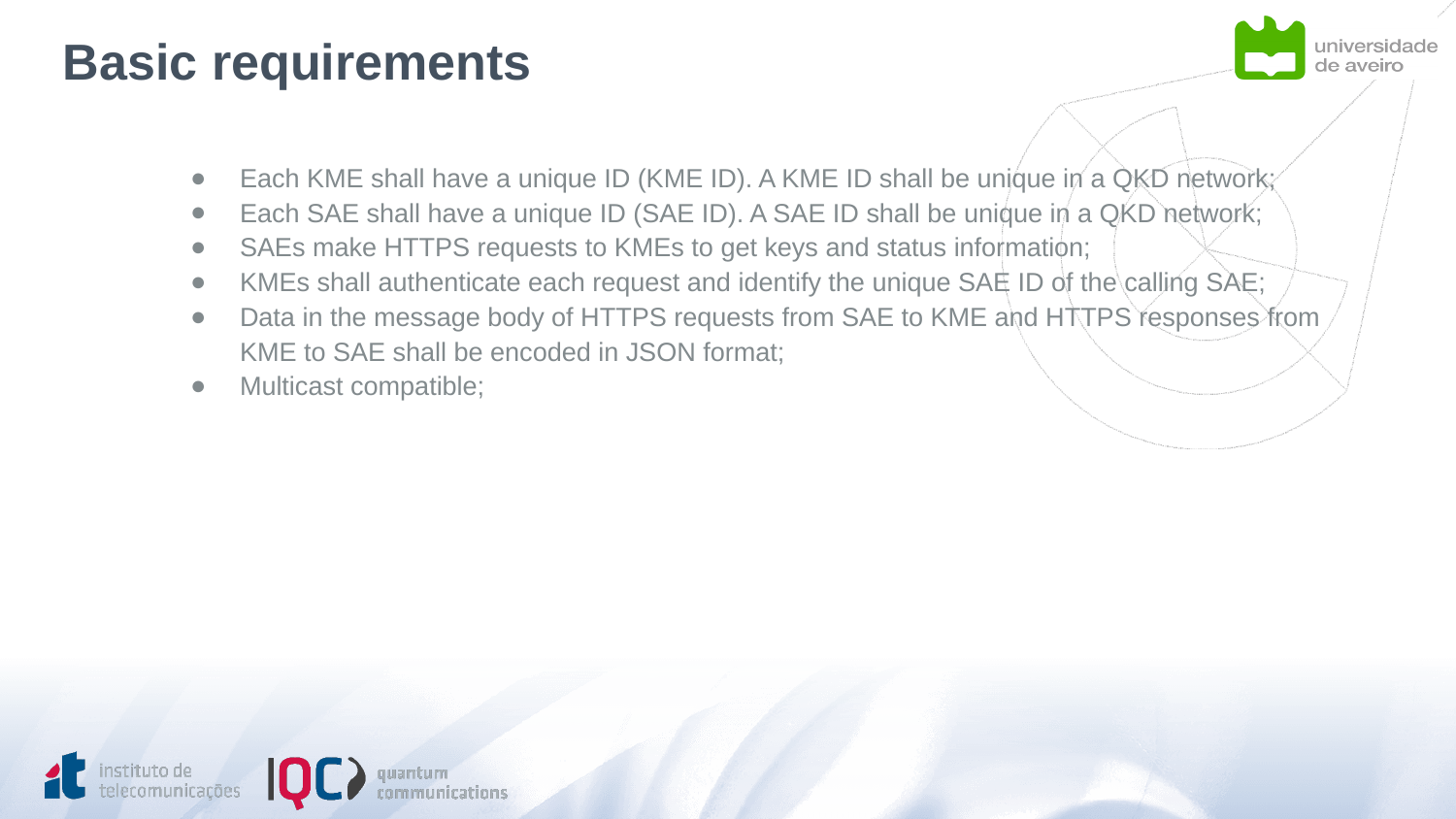

# Basic requirements
Each KME shall have a unique ID (KME ID). A KME ID shall be unique in a QKD network;
Each SAE shall have a unique ID (SAE ID). A SAE ID shall be unique in a QKD network;
SAEs make HTTPS requests to KMEs to get keys and status information;
KMEs shall authenticate each request and identify the unique SAE ID of the calling SAE;
Data in the message body of HTTPS requests from SAE to KME and HTTPS responses from KME to SAE shall be encoded in JSON format;
Multicast compatible;